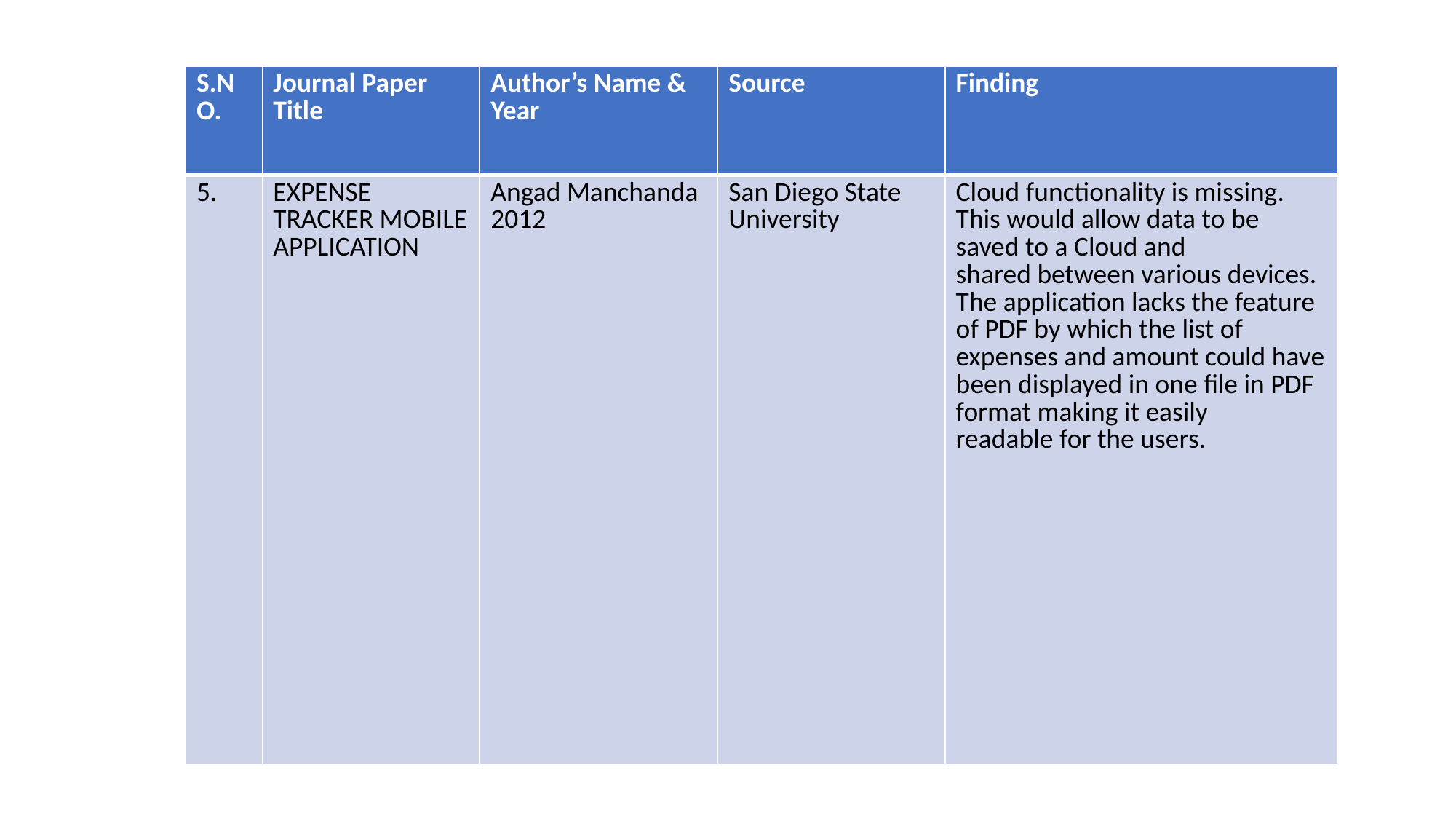

| S.NO. | Journal Paper Title | Author’s Name & Year | Source | Finding |
| --- | --- | --- | --- | --- |
| 5. | EXPENSE TRACKER MOBILE APPLICATION | Angad Manchanda 2012 | San Diego State University | Cloud functionality is missing. This would allow data to be saved to a Cloud and shared between various devices. The application lacks the feature of PDF by which the list of expenses and amount could have been displayed in one file in PDF format making it easily readable for the users. |